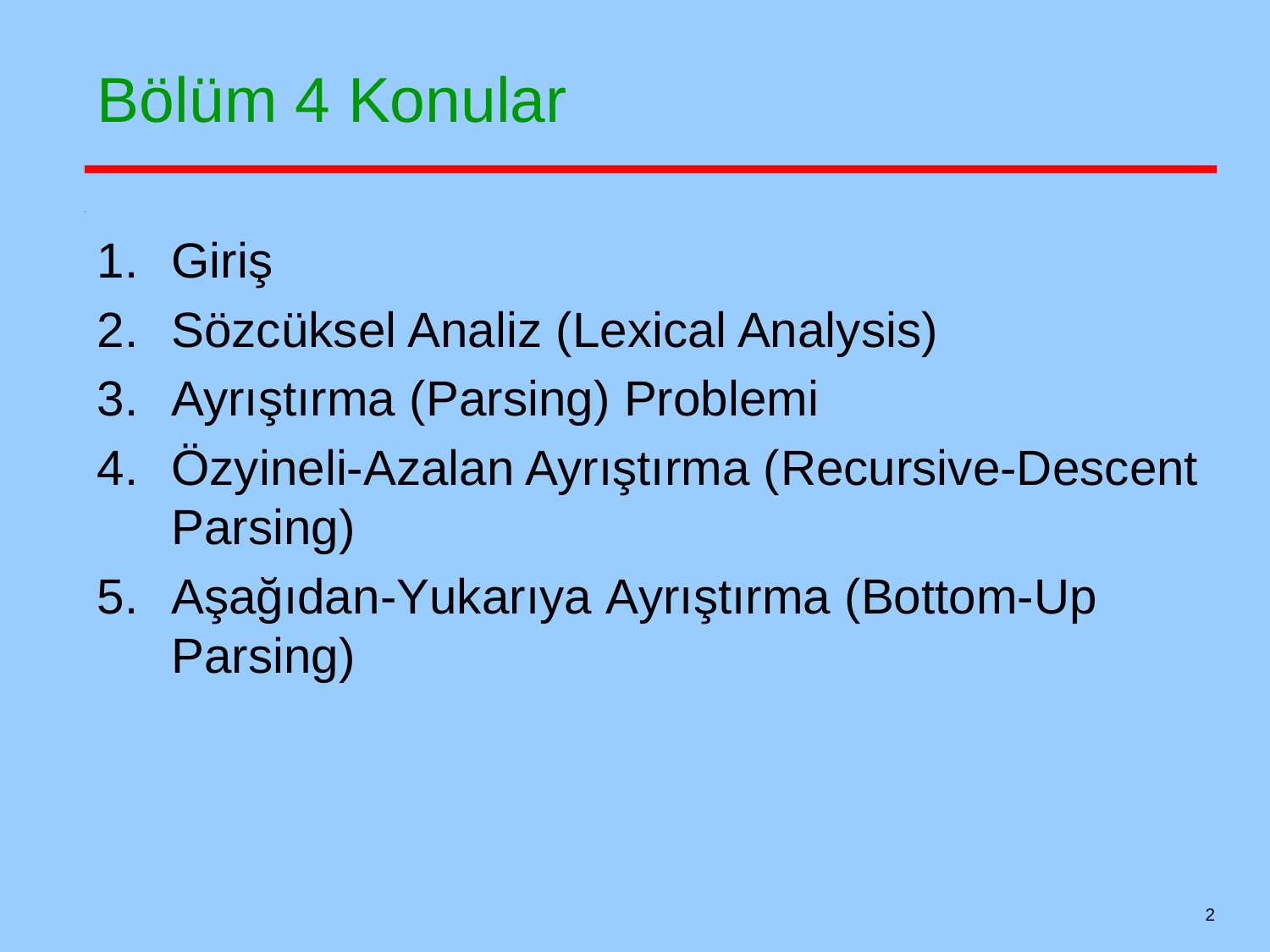

# Bölüm 4 Konular
Giriş
Sözcüksel Analiz (Lexical Analysis)
Ayrıştırma (Parsing) Problemi
Özyineli-Azalan Ayrıştırma (Recursive-Descent Parsing)
Aşağıdan-Yukarıya Ayrıştırma (Bottom-Up Parsing)
2